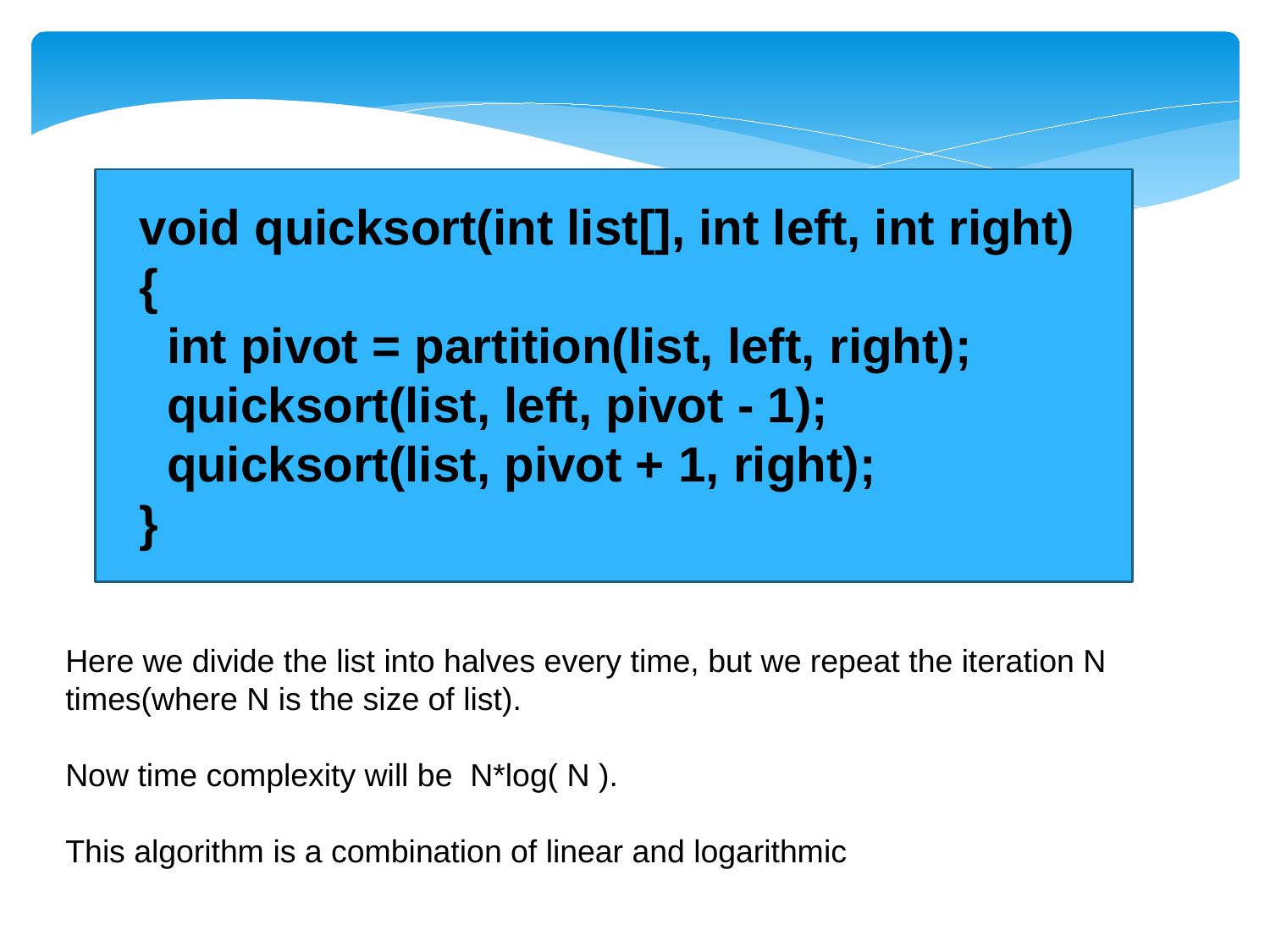

void quicksort(int list[], int left, int right)
{
  int pivot = partition(list, left, right);
  quicksort(list, left, pivot - 1);
  quicksort(list, pivot + 1, right);
}
Here we divide the list into halves every time, but we repeat the iteration N times(where N is the size of list).

Now time complexity will be  N*log( N ).

This algorithm is a combination of linear and logarithmic